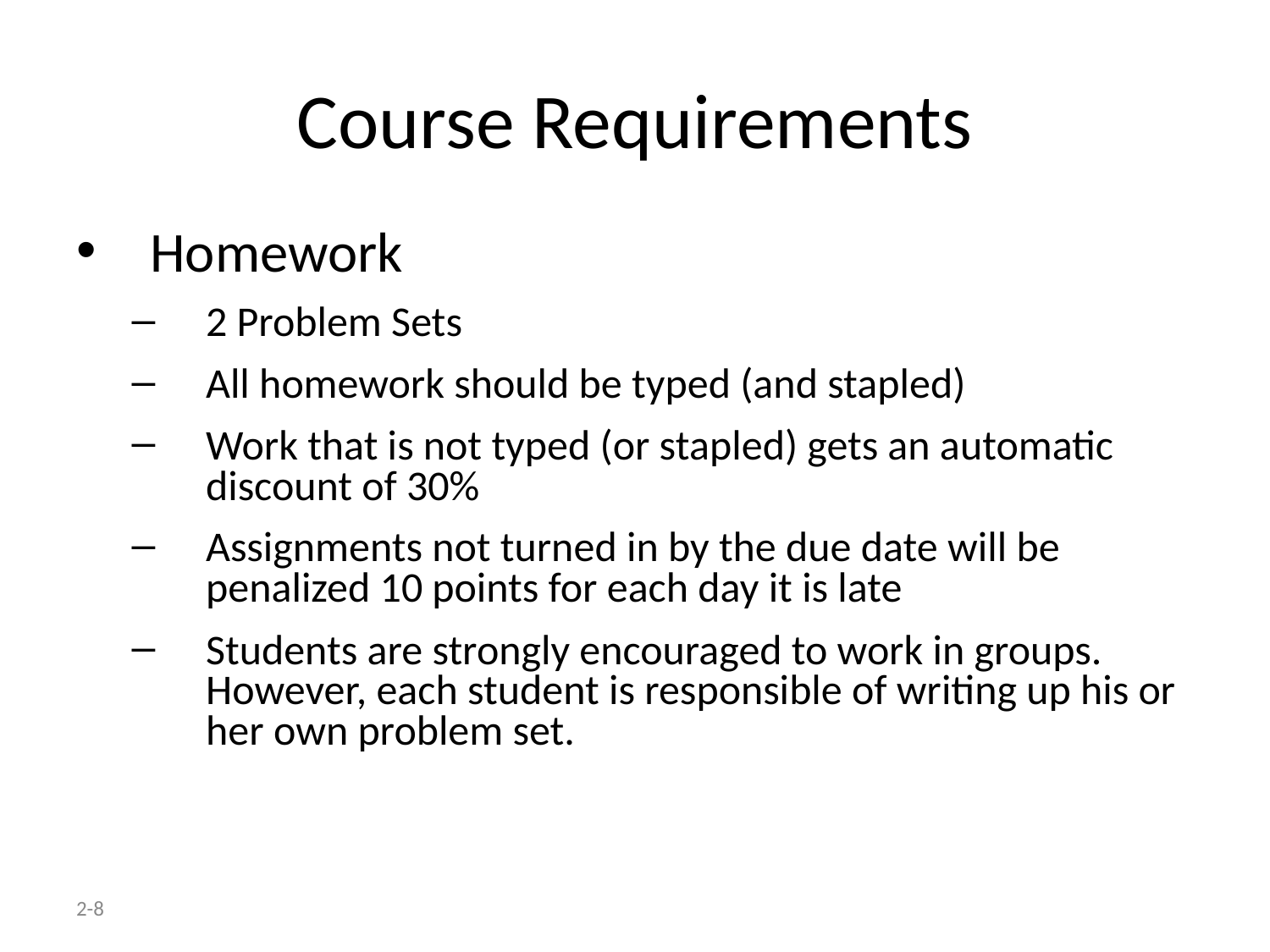

# Course Requirements
Homework
2 Problem Sets
All homework should be typed (and stapled)
Work that is not typed (or stapled) gets an automatic discount of 30%
Assignments not turned in by the due date will be penalized 10 points for each day it is late
Students are strongly encouraged to work in groups. However, each student is responsible of writing up his or her own problem set.

2-8